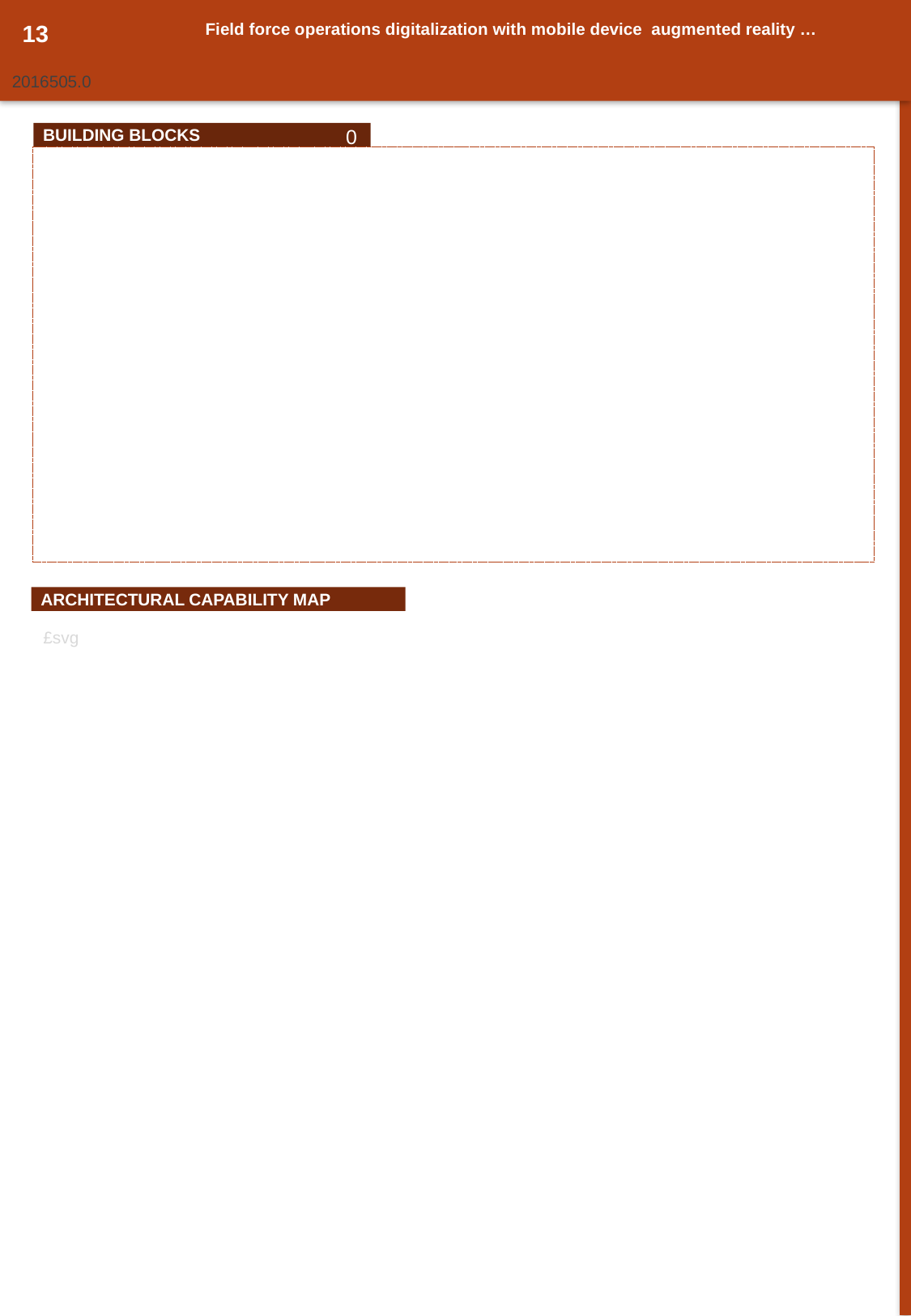

13
Field force operations digitalization with mobile device  augmented reality …
2016505.0
0
BUILDING BLOCKS

ARCHITECTURAL CAPABILITY MAP
£svg